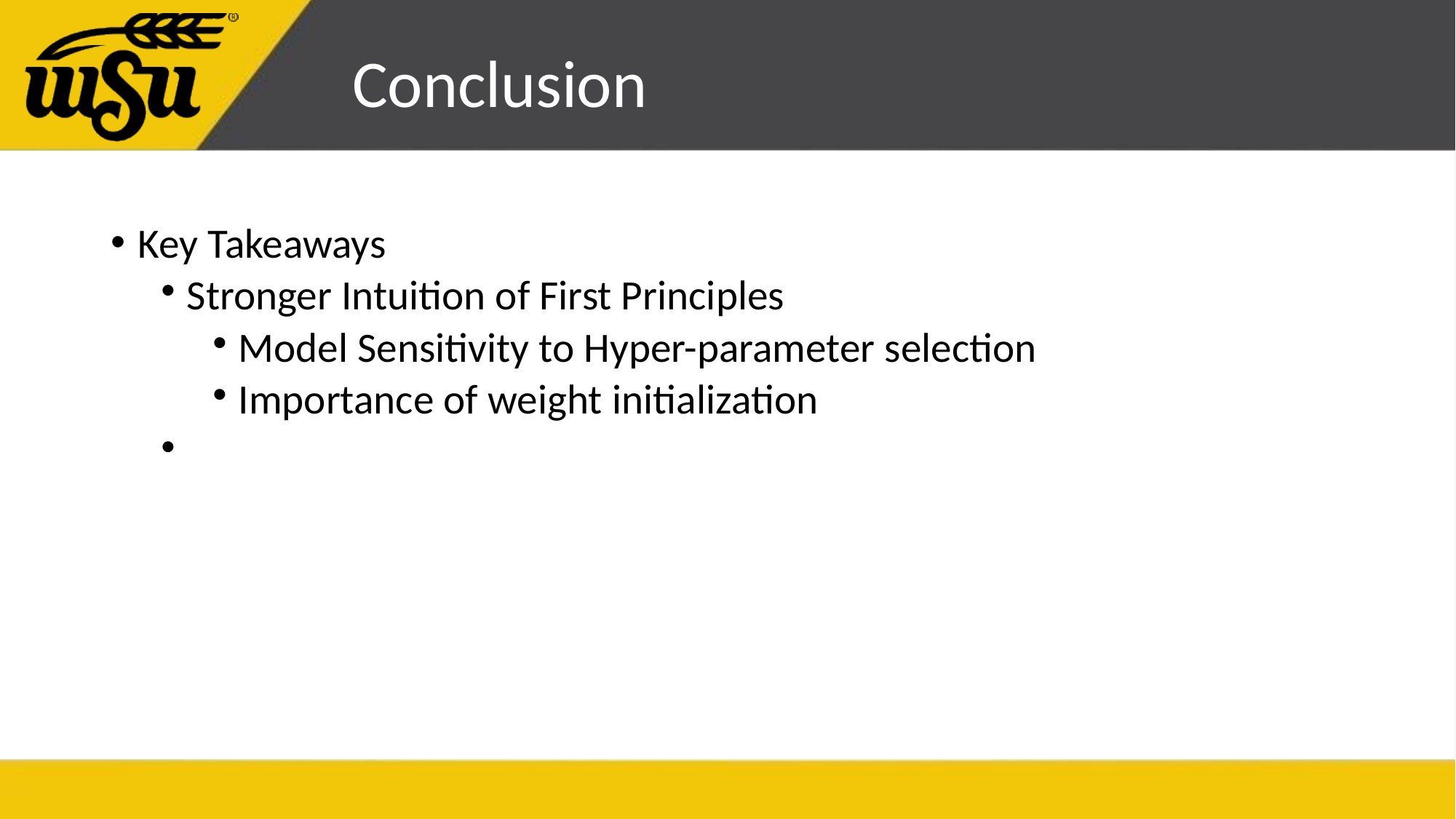

# Conclusion
Key Takeaways
Stronger Intuition of First Principles
Model Sensitivity to Hyper-parameter selection
Importance of weight initialization